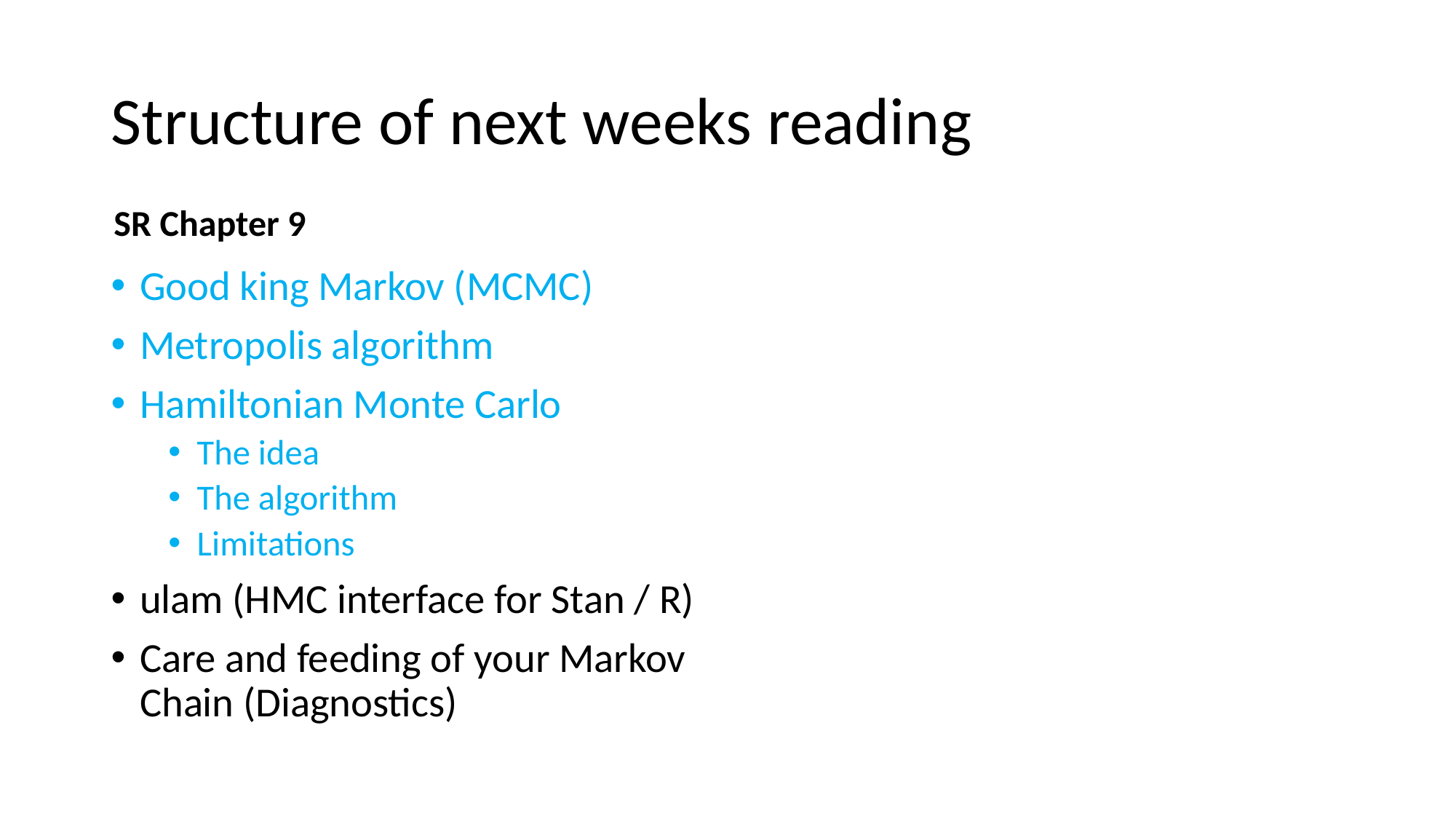

# Structure of next weeks reading
SR Chapter 9

Good king Markov (MCMC)
Metropolis algorithm
Hamiltonian Monte Carlo
The idea
The algorithm
Limitations
ulam (HMC interface for Stan / R)
Care and feeding of your Markov Chain (Diagnostics)